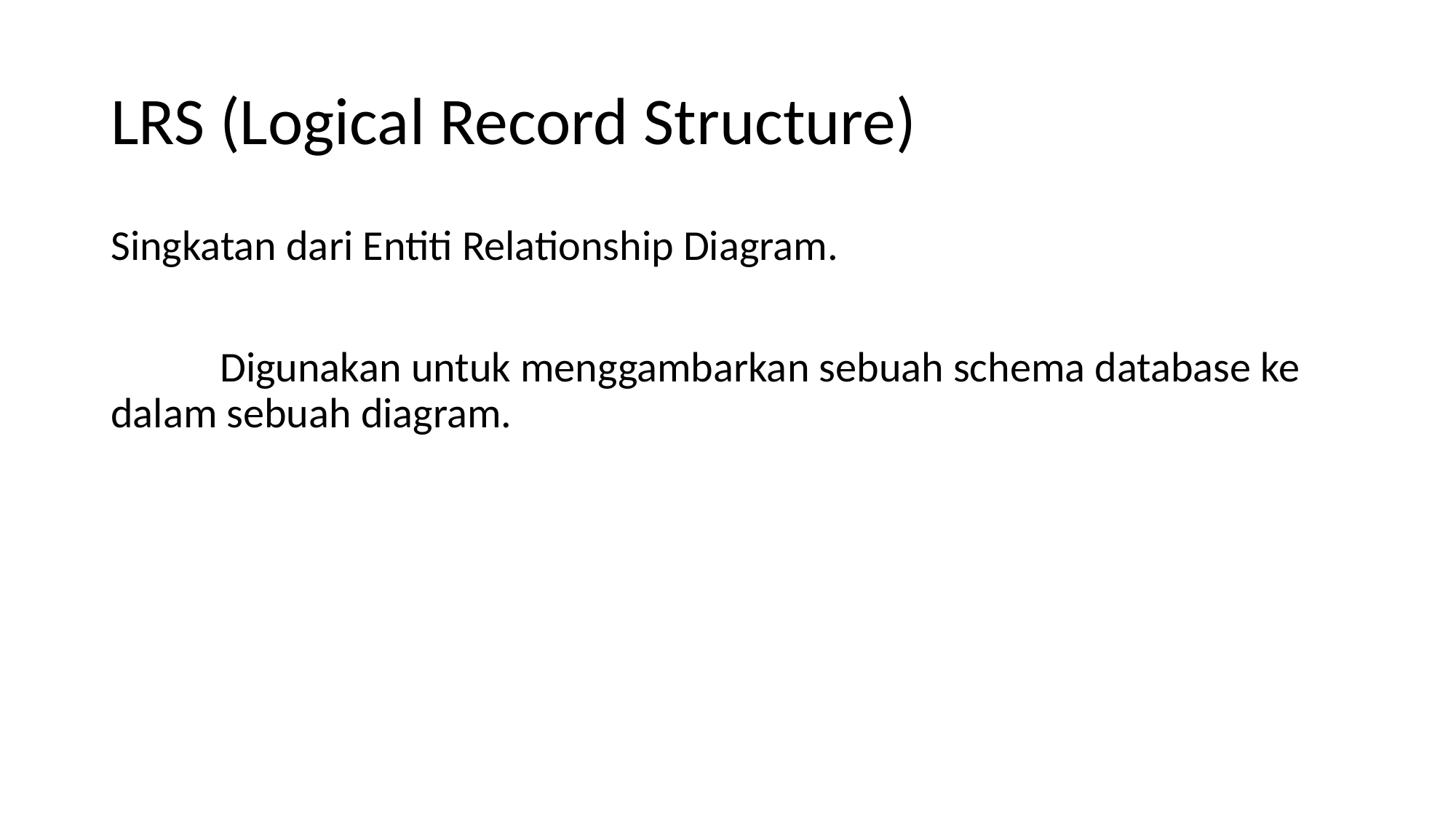

# LRS (Logical Record Structure)
Singkatan dari Entiti Relationship Diagram.

	Digunakan untuk menggambarkan sebuah schema database ke dalam sebuah diagram.